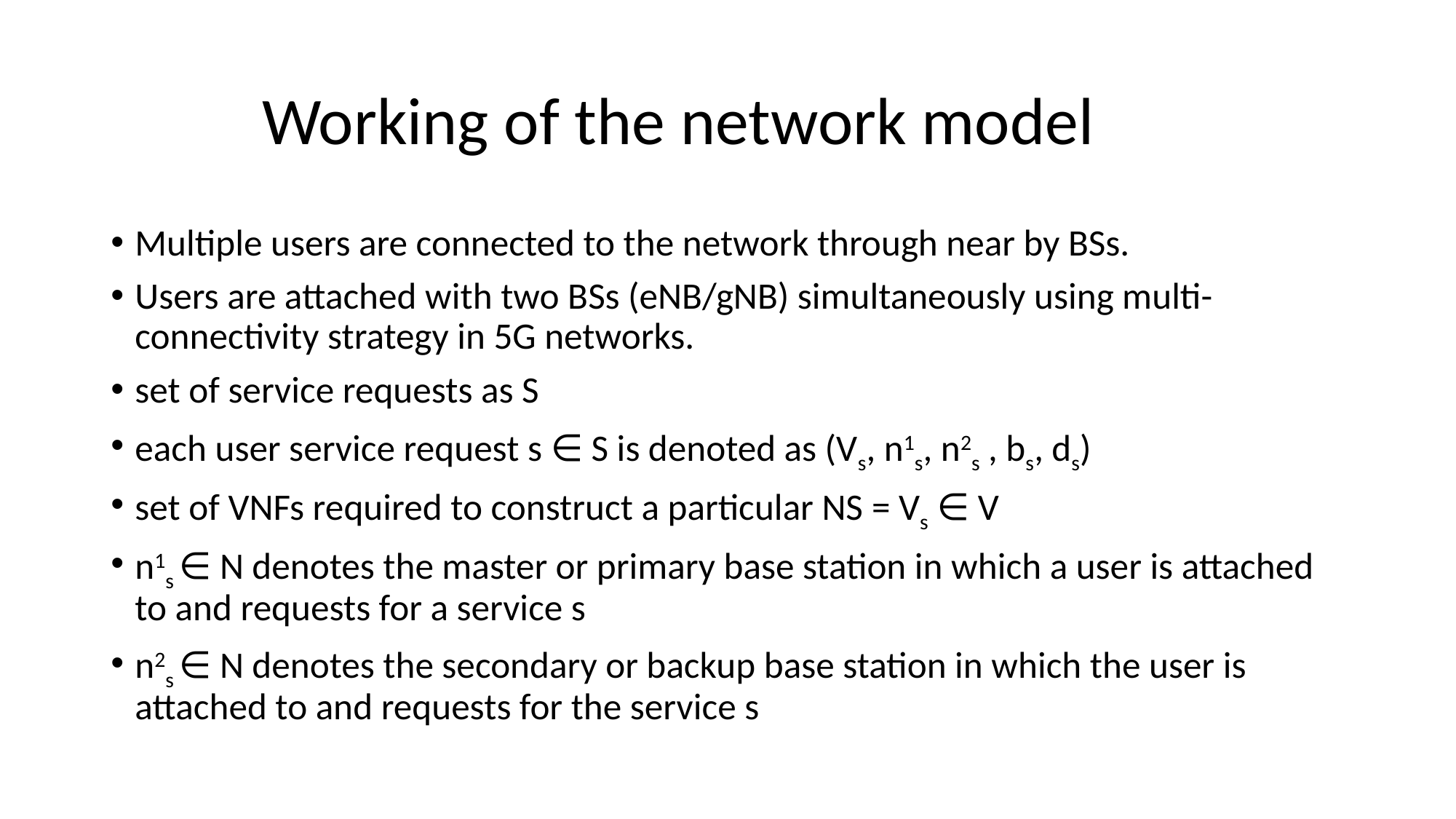

# Working of the network model
Multiple users are connected to the network through near by BSs.
Users are attached with two BSs (eNB/gNB) simultaneously using multi-connectivity strategy in 5G networks.
set of service requests as S
each user service request s ∈ S is denoted as (Vs, n1s, n2s , bs, ds)
set of VNFs required to construct a particular NS = Vs ∈ V
n1s ∈ N denotes the master or primary base station in which a user is attached to and requests for a service s
n2s ∈ N denotes the secondary or backup base station in which the user is attached to and requests for the service s